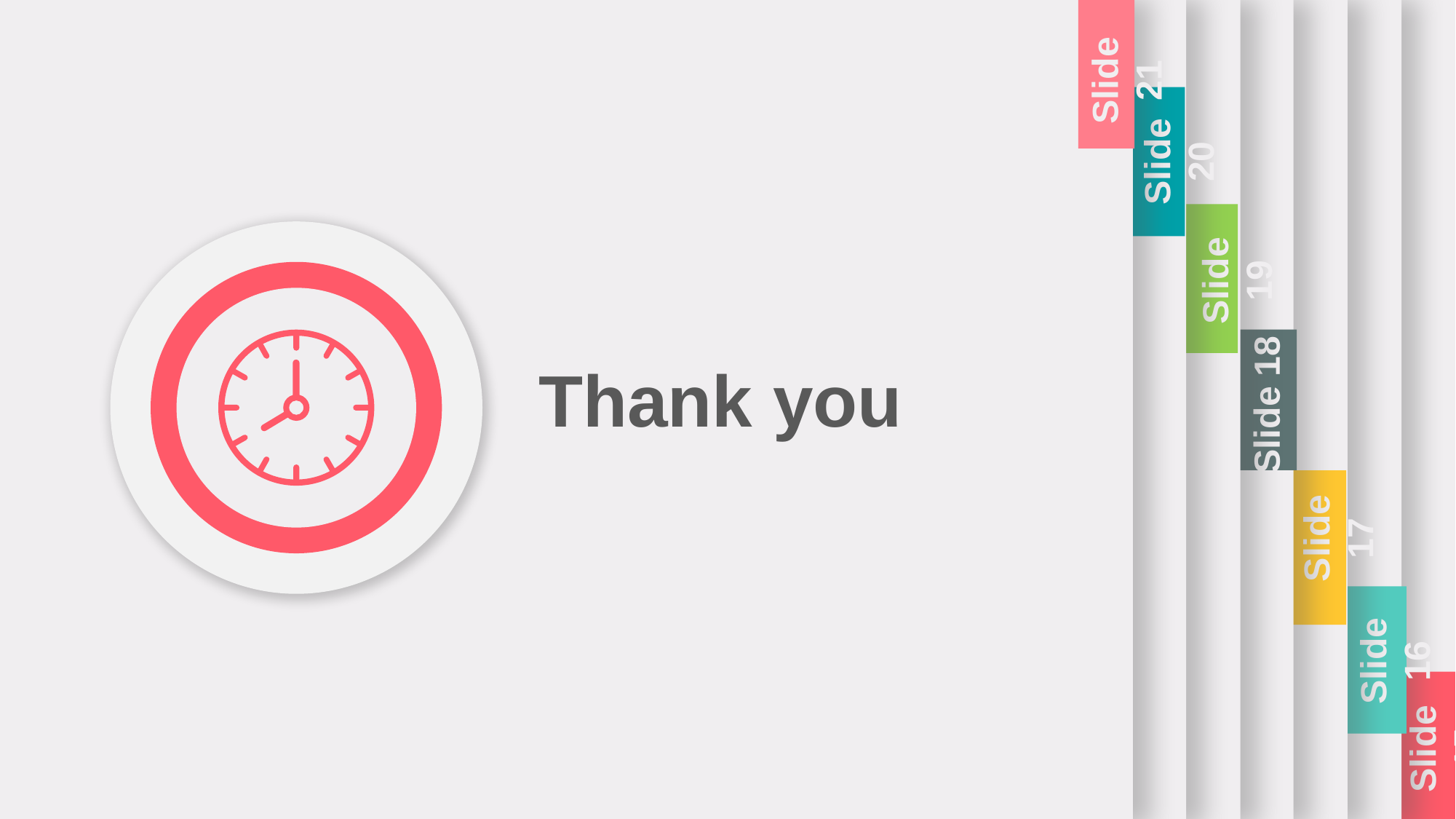

Slide 20

Slide 19

Slide 18

Slide 17

Slide 16

Slide 15

Slide 21

Thank you